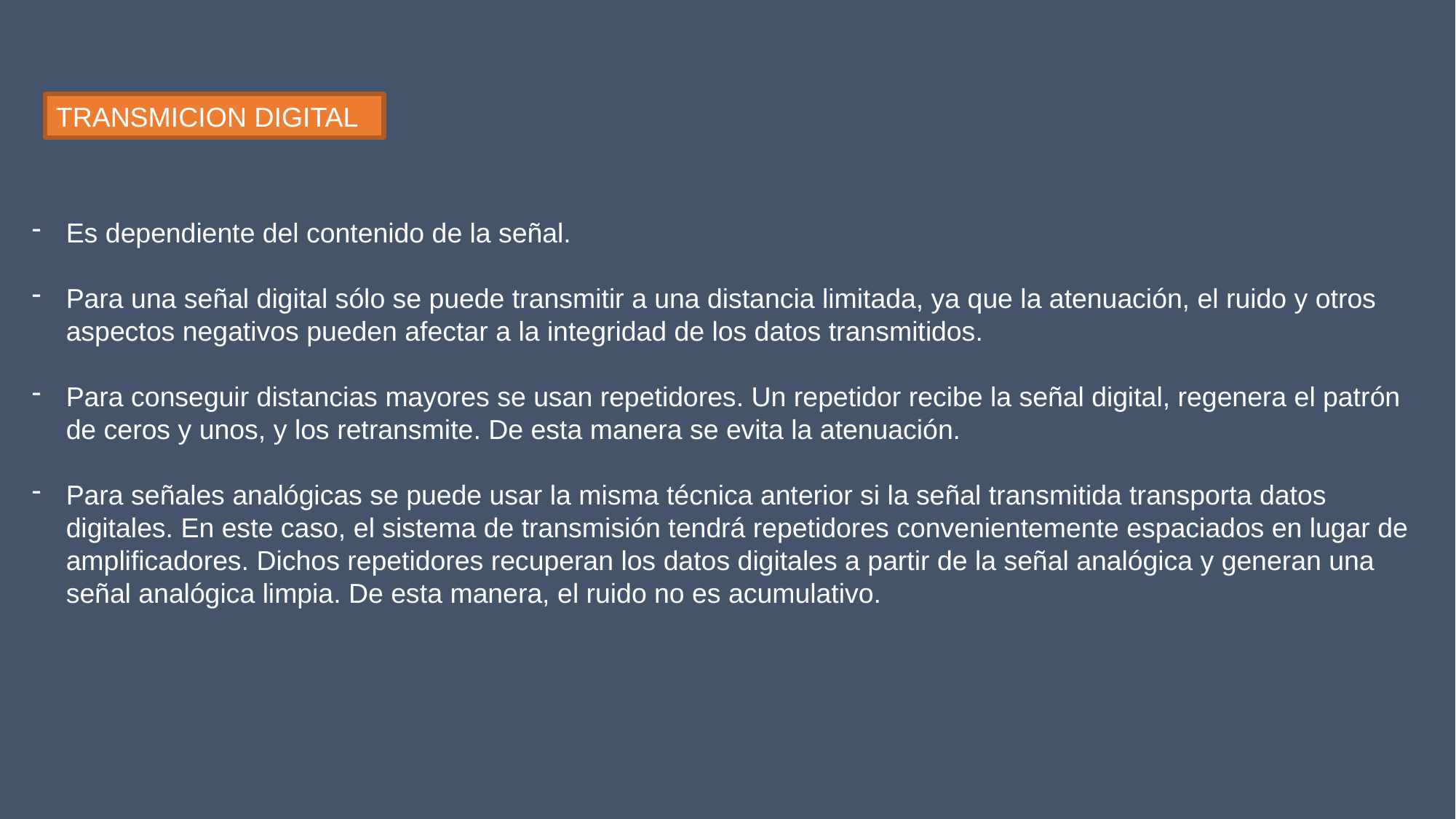

TRANSMICION DIGITAL
Es dependiente del contenido de la señal.

Para una señal digital sólo se puede transmitir a una distancia limitada, ya que la atenuación, el ruido y otros aspectos negativos pueden afectar a la integridad de los datos transmitidos.

Para conseguir distancias mayores se usan repetidores. Un repetidor recibe la señal digital, regenera el patrón de ceros y unos, y los retransmite. De esta manera se evita la atenuación.

Para señales analógicas se puede usar la misma técnica anterior si la señal transmitida transporta datos digitales. En este caso, el sistema de transmisión tendrá repetidores convenientemente espaciados en lugar de amplificadores. Dichos repetidores recuperan los datos digitales a partir de la señal analógica y generan una señal analógica limpia. De esta manera, el ruido no es acumulativo.